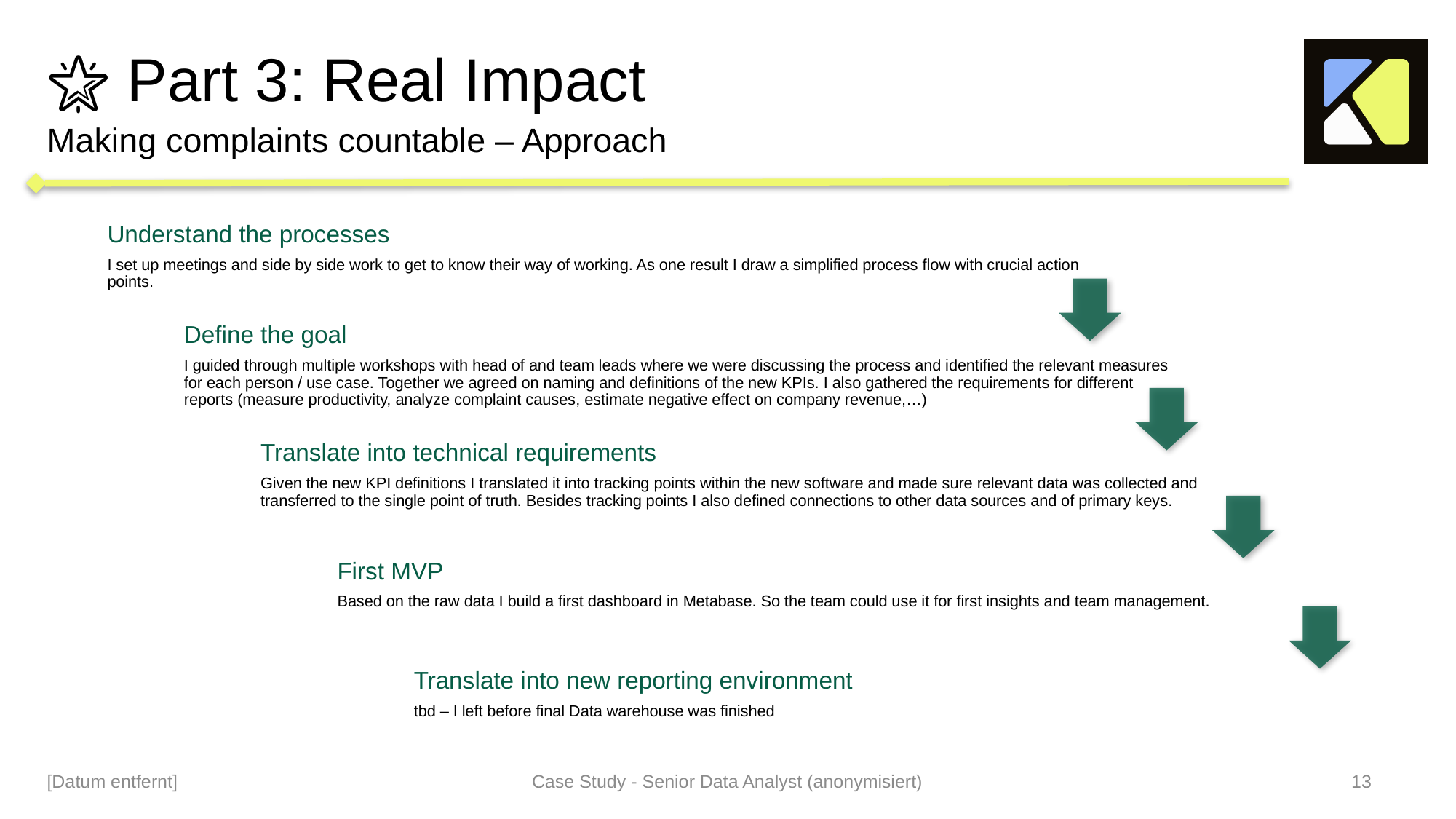

# 🌟 Part 3: Real Impact
Making complaints countable – Approach
Understand the processes
I set up meetings and side by side work to get to know their way of working. As one result I draw a simplified process flow with crucial action points.
Define the goal
I guided through multiple workshops with head of and team leads where we were discussing the process and identified the relevant measures for each person / use case. Together we agreed on naming and definitions of the new KPIs. I also gathered the requirements for different reports (measure productivity, analyze complaint causes, estimate negative effect on company revenue,…)
Translate into technical requirements
Given the new KPI definitions I translated it into tracking points within the new software and made sure relevant data was collected and transferred to the single point of truth. Besides tracking points I also defined connections to other data sources and of primary keys.
First MVP
Based on the raw data I build a first dashboard in Metabase. So the team could use it for first insights and team management.
Translate into new reporting environment
tbd – I left before final Data warehouse was finished

[Datum entfernt]
Case Study - Senior Data Analyst (anonymisiert)
13